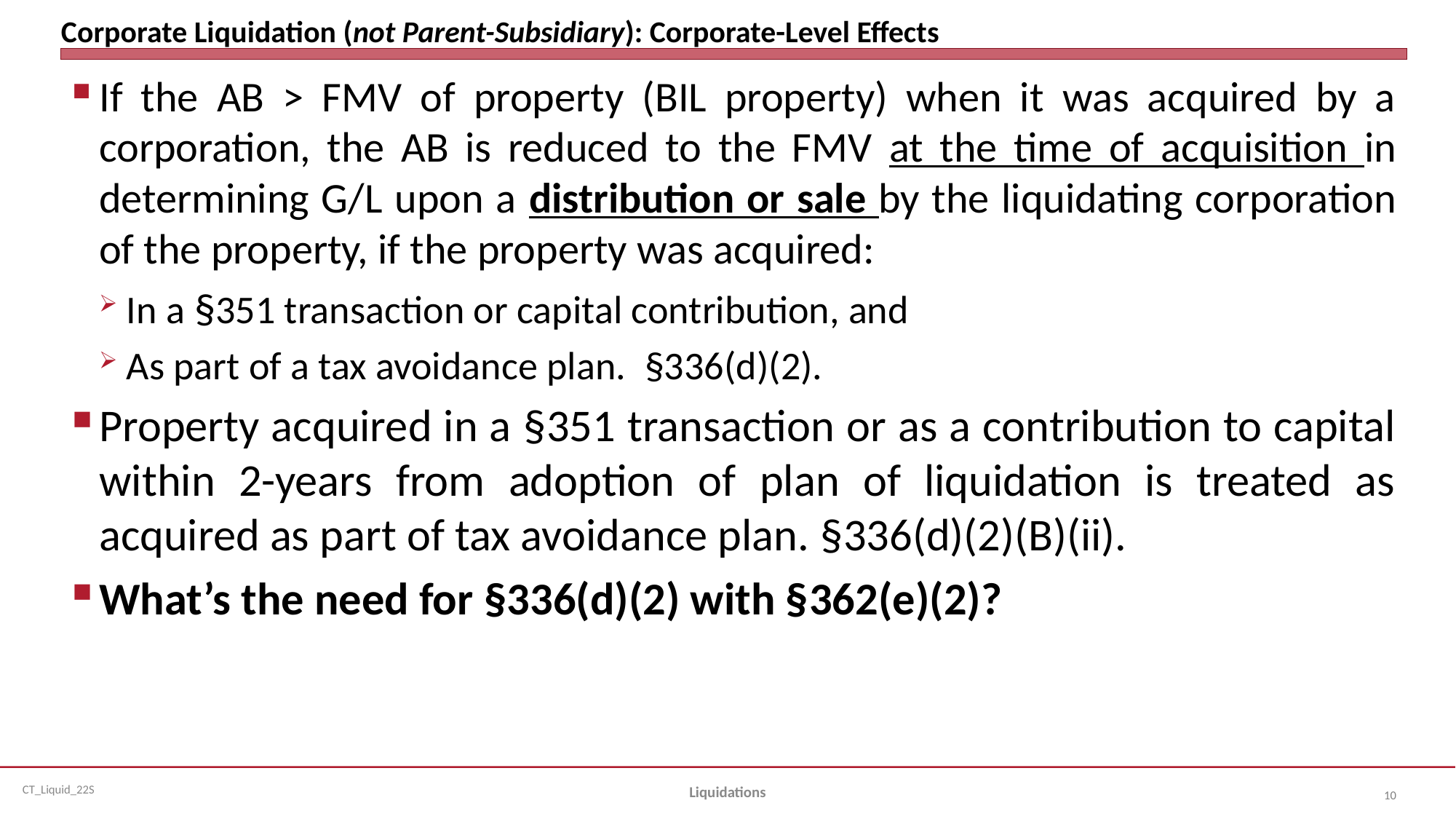

# Corporate Liquidation (not Parent-Subsidiary): Corporate-Level Effects
If the AB > FMV of property (BIL property) when it was acquired by a corporation, the AB is reduced to the FMV at the time of acquisition in determining G/L upon a distribution or sale by the liquidating corporation of the property, if the property was acquired:
In a §351 transaction or capital contribution, and
As part of a tax avoidance plan.  §336(d)(2).
Property acquired in a §351 transaction or as a contribution to capital within 2-years from adoption of plan of liquidation is treated as acquired as part of tax avoidance plan. §336(d)(2)(B)(ii).
What’s the need for §336(d)(2) with §362(e)(2)?
Liquidations
10